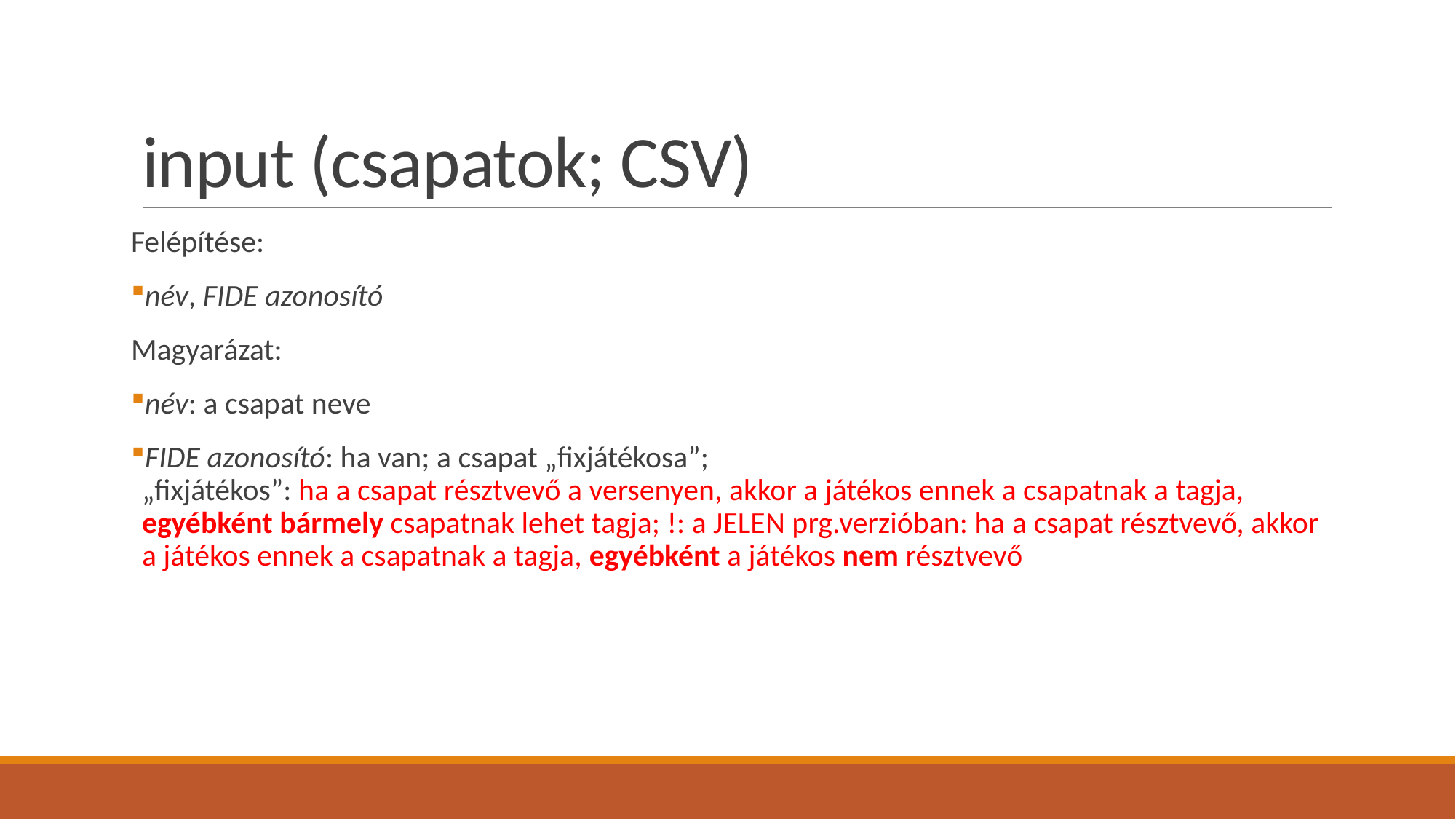

# input (csapatok; CSV)
Felépítése:
név, FIDE azonosító
Magyarázat:
név: a csapat neve
FIDE azonosító: ha van; a csapat „fixjátékosa”;
„fixjátékos”: ha a csapat résztvevő a versenyen, akkor a játékos ennek a csapatnak a tagja, egyébként bármely csapatnak lehet tagja; !: a JELEN prg.verzióban: ha a csapat résztvevő, akkor a játékos ennek a csapatnak a tagja, egyébként a játékos nem résztvevő